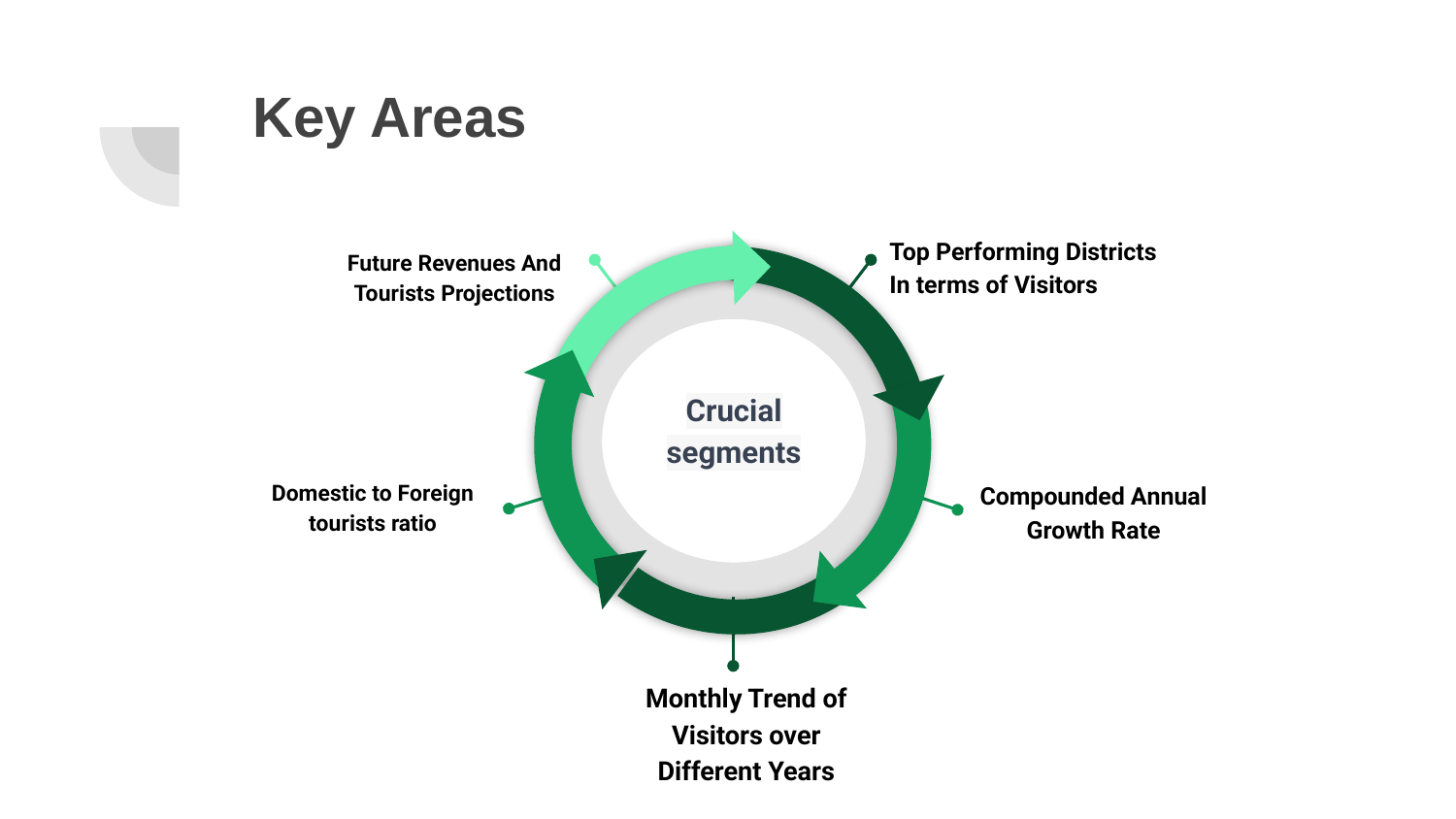

# Key Areas

Future Revenues And Tourists Projections
Top Performing Districts
In terms of Visitors

Crucial segments

Domestic to Foreign tourists ratio

Compounded Annual Growth Rate

Monthly Trend of Visitors over Different Years